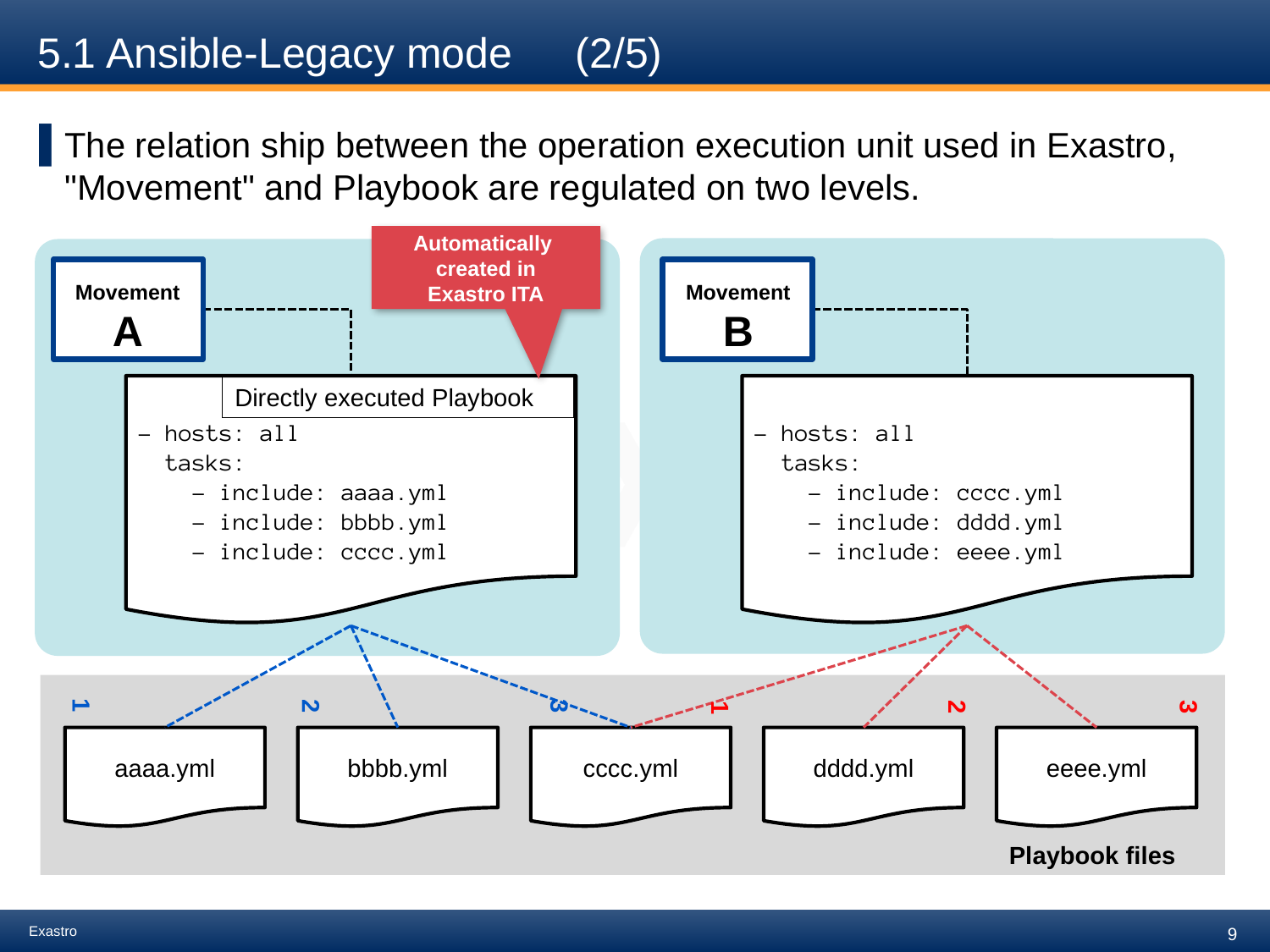

# 5.1 Ansible-Legacy mode　(2/5)
The relation ship between the operation execution unit used in Exastro, "Movement" and Playbook are regulated on two levels.
Automatically
created in
Exastro ITA

Movement
A

Movement
B
Directly executed Playbook

- hosts: all
  tasks:
    - include: aaaa.yml
    - include: bbbb.yml
    - include: cccc.yml

- hosts: all
  tasks:
    - include: cccc.yml
    - include: dddd.yml
    - include: eeee.yml

1
2
3
2
3
1
aaaa.yml
bbbb.yml
cccc.yml
dddd.yml
eeee.yml
Playbook files